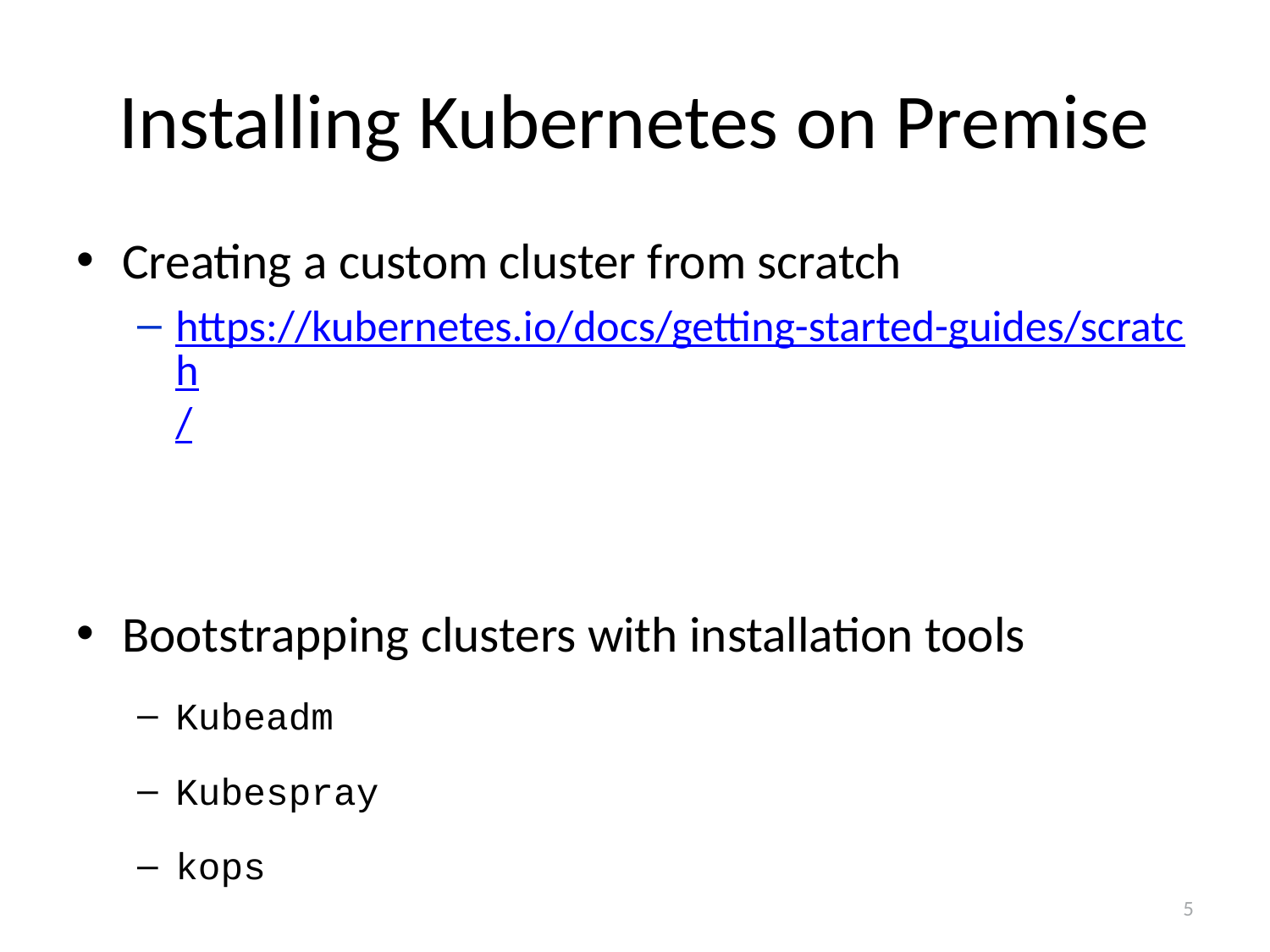

# Installing Kubernetes on Premise
Creating a custom cluster from scratch
https://kubernetes.io/docs/getting-started-guides/scratch/

Bootstrapping clusters with installation tools
Kubeadm
Kubespray
kops
5